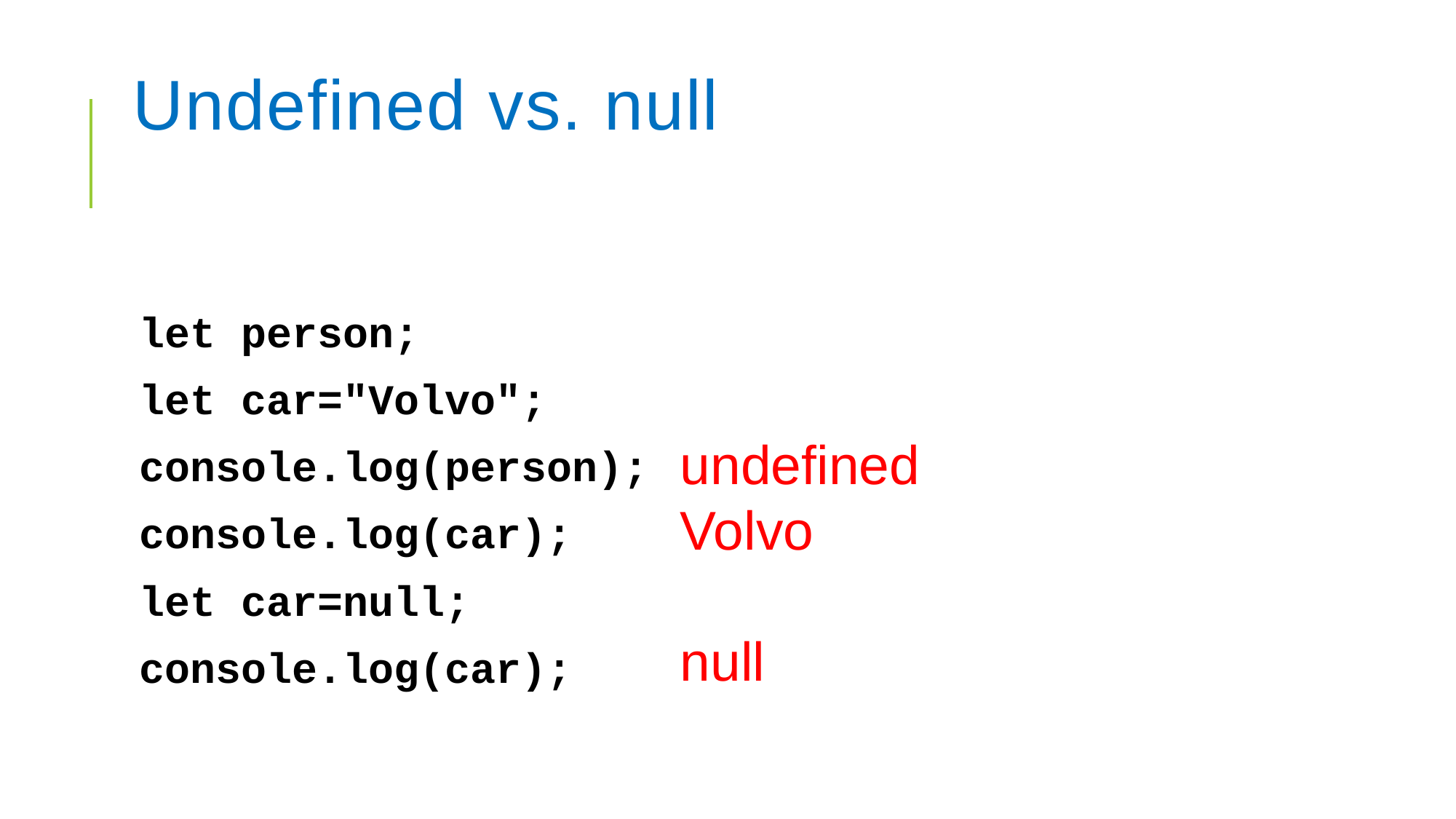

# Undefined vs. null
let person;
let car="Volvo";
console.log(person);
console.log(car);
let car=null;
console.log(car);
undefined
Volvo

null